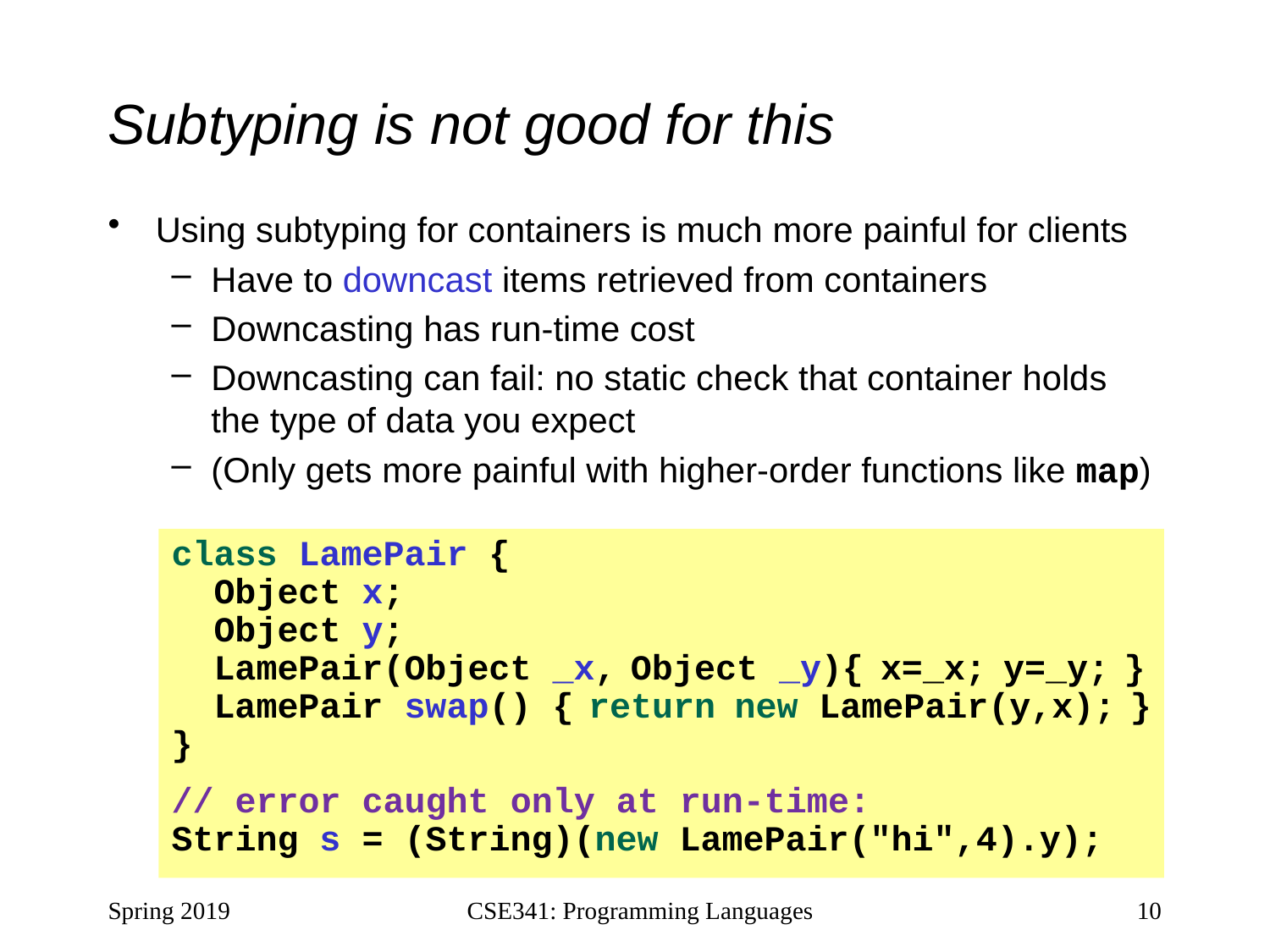

# Subtyping is not good for this
Using subtyping for containers is much more painful for clients
Have to downcast items retrieved from containers
Downcasting has run-time cost
Downcasting can fail: no static check that container holds the type of data you expect
(Only gets more painful with higher-order functions like map)
class LamePair {
  Object x;
  Object y;
  LamePair(Object _x, Object _y){ x=_x; y=_y; }
  LamePair swap() { return new LamePair(y,x); }
}

// error caught only at run-time:
String s = (String)(new LamePair("hi",4).y);
Spring 2019
CSE341: Programming Languages
10